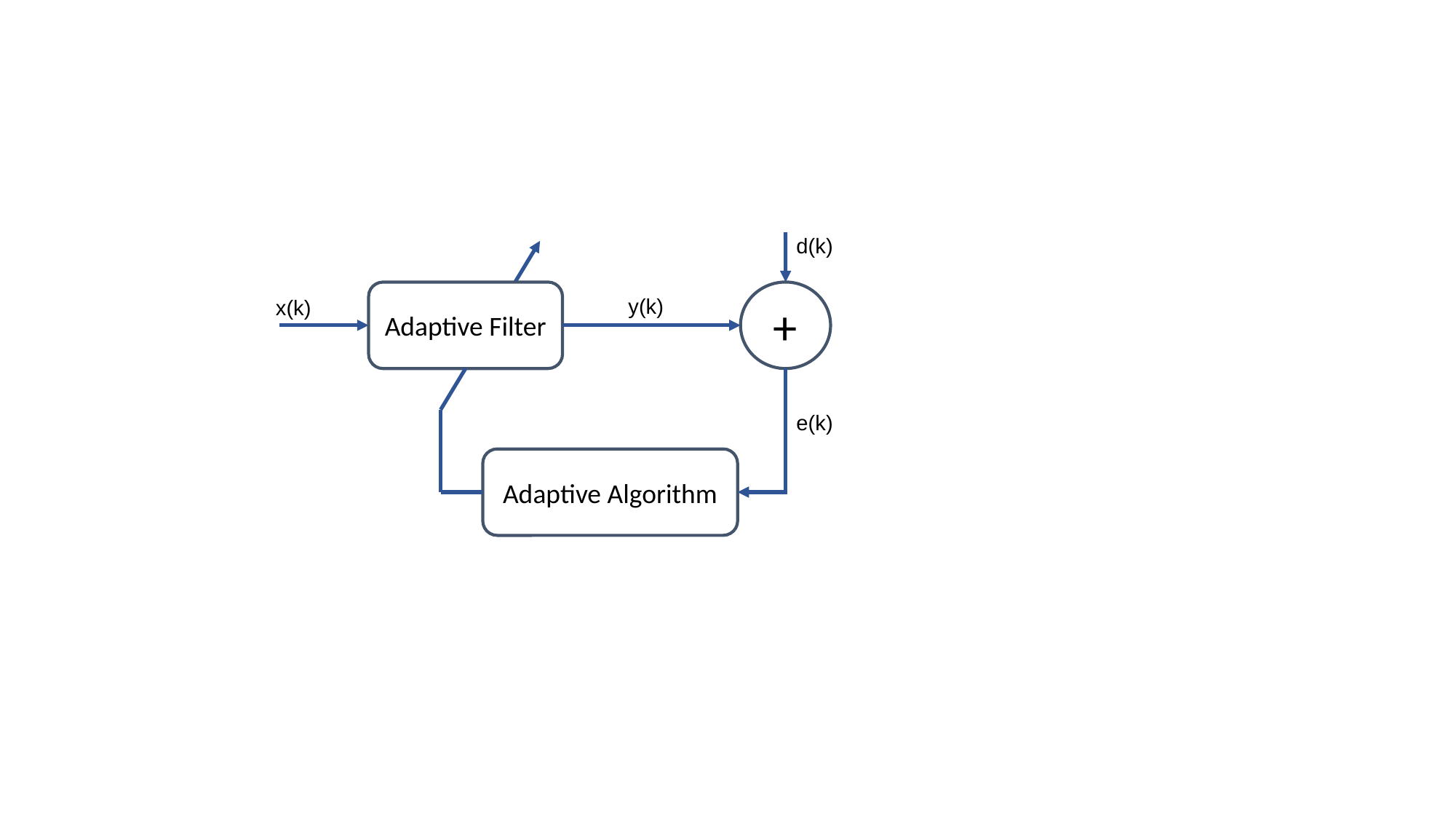

d(k)
Adaptive Filter
+
y(k)
x(k)
e(k)
Adaptive Algorithm